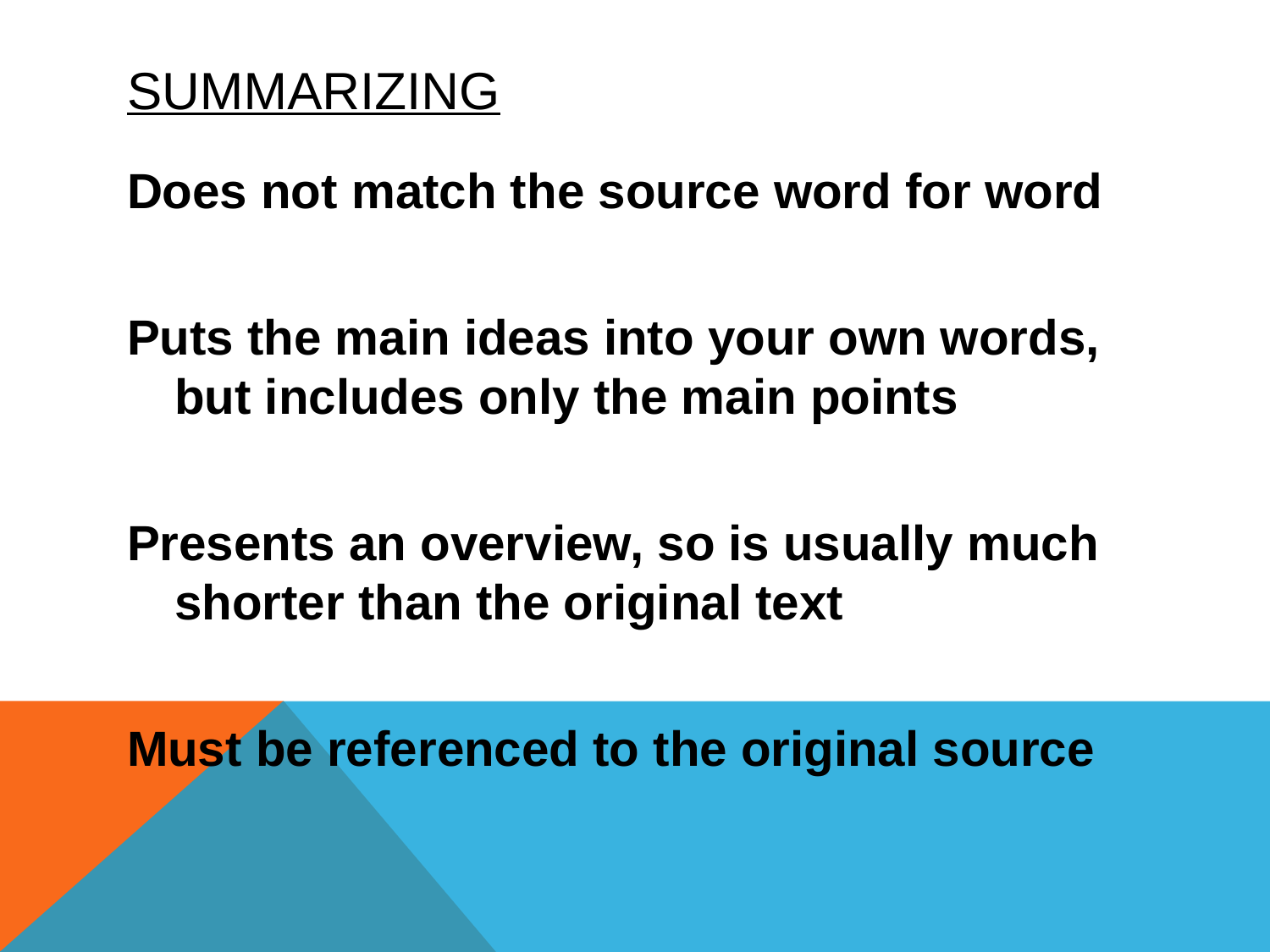

# Summarizing
Does not match the source word for word

Puts the main ideas into your own words, but includes only the main points

Presents an overview, so is usually much shorter than the original text

Must be referenced to the original source